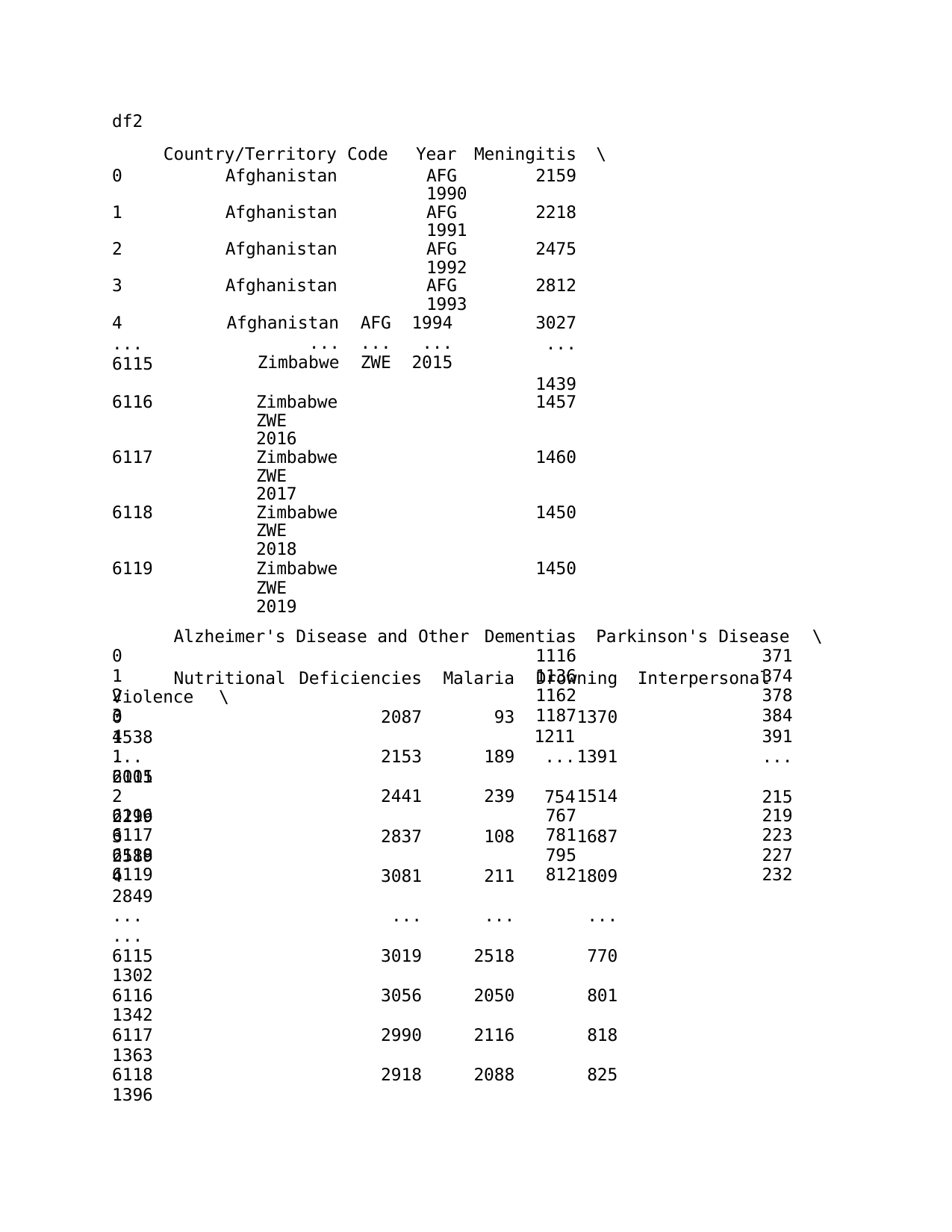

| df2 | Country/Territory Code Year | Meningitis | \ |  |
| --- | --- | --- | --- | --- |
| 0 | Afghanistan AFG 1990 | 2159 |  |  |
| 1 | Afghanistan AFG 1991 | 2218 |  |  |
| 2 | Afghanistan AFG 1992 | 2475 |  |  |
| 3 | Afghanistan AFG 1993 | 2812 |  |  |
| 4 ... 6115 | Afghanistan AFG 1994 ... ... ... Zimbabwe ZWE 2015 | 3027 ... 1439 |  |  |
| 6116 | Zimbabwe ZWE 2016 | 1457 |  |  |
| 6117 | Zimbabwe ZWE 2017 | 1460 |  |  |
| 6118 | Zimbabwe ZWE 2018 | 1450 |  |  |
| 6119 | Zimbabwe ZWE 2019 | 1450 |  |  |
|  | Alzheimer's Disease and Other | Dementias | Parkinson's Disease | \ |
| 0 |  | 1116 | 371 |  |
| 1 |  | 1136 | 374 |  |
| 2 |  | 1162 | 378 |  |
| 3 |  | 1187 | 384 |  |
| 4 ... 6115 |  | 1211 ... 754 | 391 ... 215 |  |
| 6116 |  | 767 | 219 |  |
| 6117 |  | 781 | 223 |  |
| 6118 |  | 795 | 227 |  |
| 6119 |  | 812 | 232 |  |
| Nutritional Violence \ | Deficiencies | Malaria | Drowning | Interpersonal |
| --- | --- | --- | --- | --- |
| 0 | 2087 | 93 | 1370 |  |
| 1538 |  |  |  |  |
| 1 | 2153 | 189 | 1391 |  |
| 2001 |  |  |  |  |
| 2 | 2441 | 239 | 1514 |  |
| 2299 |  |  |  |  |
| 3 | 2837 | 108 | 1687 |  |
| 2589 |  |  |  |  |
| 4 | 3081 | 211 | 1809 |  |
| 2849 |  |  |  |  |
| ... | ... | ... | ... |  |
| ... |  |  |  |  |
| 6115 | 3019 | 2518 | 770 |  |
| 1302 |  |  |  |  |
| 6116 | 3056 | 2050 | 801 |  |
| 1342 |  |  |  |  |
| 6117 | 2990 | 2116 | 818 |  |
| 1363 |  |  |  |  |
| 6118 | 2918 | 2088 | 825 |  |
| 1396 |  |  |  |  |